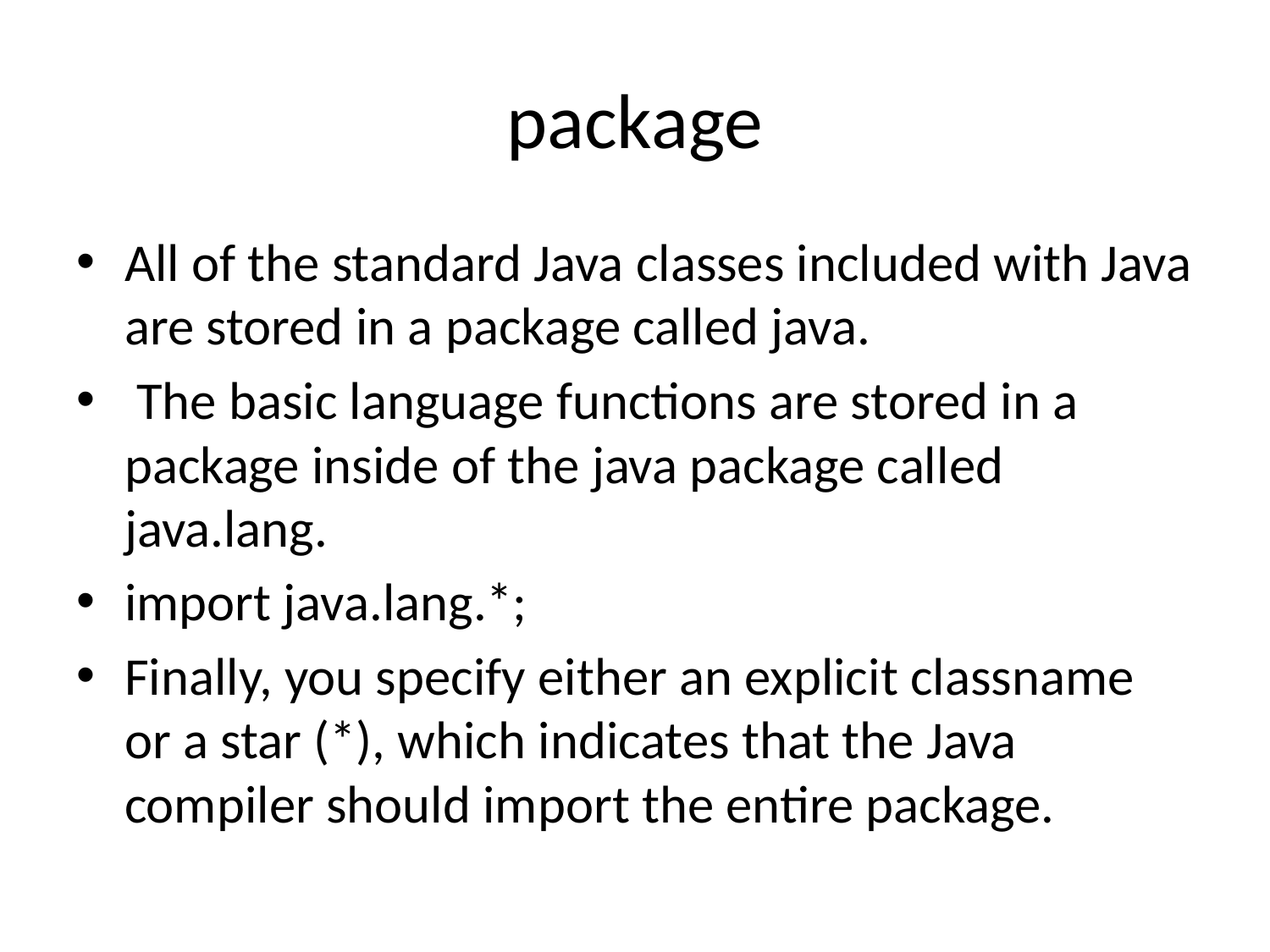

# package
All of the standard Java classes included with Java are stored in a package called java.
 The basic language functions are stored in a package inside of the java package called java.lang.
import java.lang.*;
Finally, you specify either an explicit classname or a star (*), which indicates that the Java compiler should import the entire package.